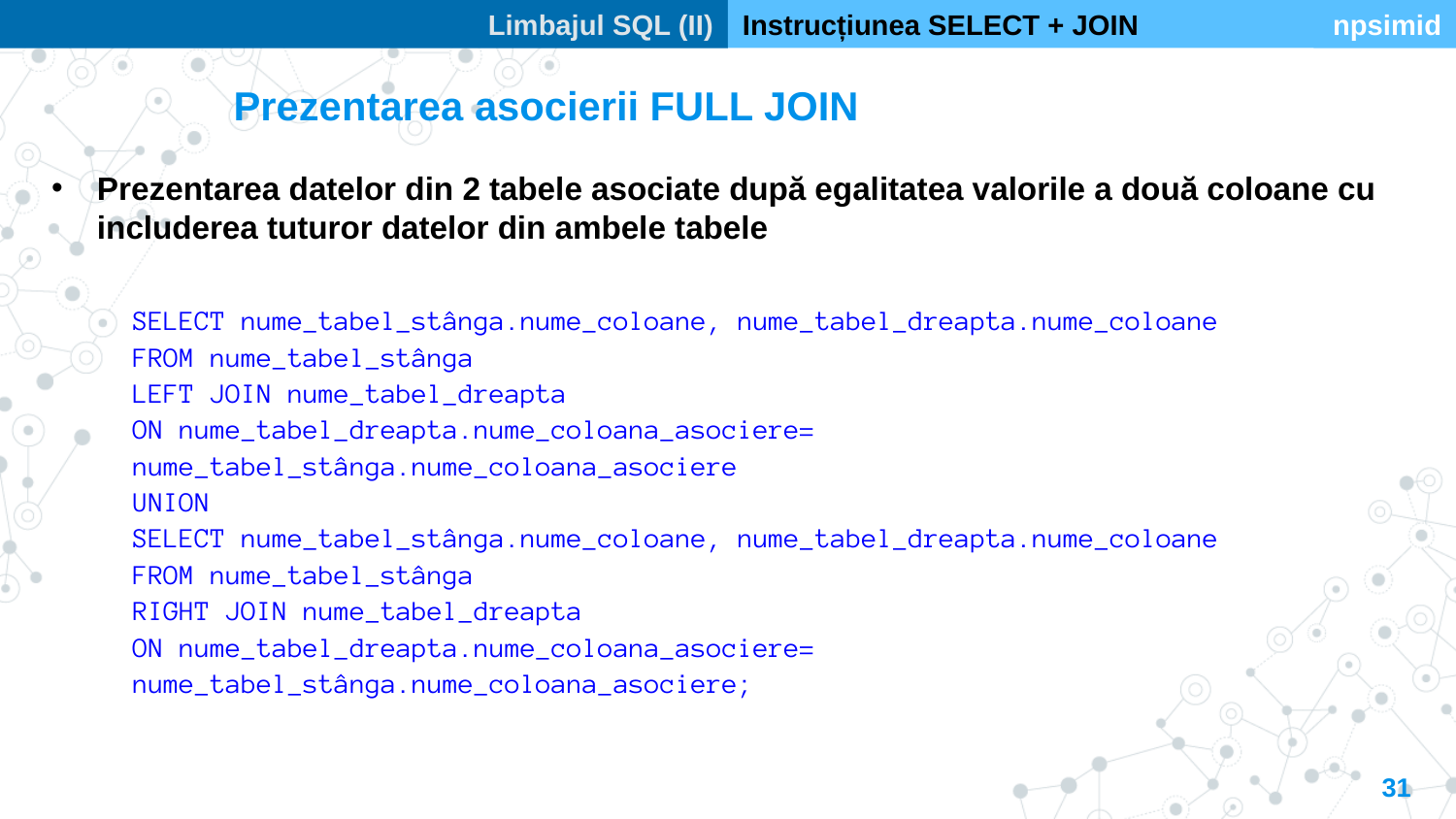

Limbajul SQL (II)
Instrucțiunea SELECT + JOIN
npsimid
Prezentarea asocierii FULL JOIN
Prezentarea datelor din 2 tabele asociate după egalitatea valorile a două coloane cu includerea tuturor datelor din ambele tabele
SELECT nume_tabel_stânga.nume_coloane, nume_tabel_dreapta.nume_coloane
FROM nume_tabel_stânga
LEFT JOIN nume_tabel_dreapta
ON nume_tabel_dreapta.nume_coloana_asociere= nume_tabel_stânga.nume_coloana_asociere
UNION
SELECT nume_tabel_stânga.nume_coloane, nume_tabel_dreapta.nume_coloane
FROM nume_tabel_stânga
RIGHT JOIN nume_tabel_dreapta
ON nume_tabel_dreapta.nume_coloana_asociere= nume_tabel_stânga.nume_coloana_asociere;
31